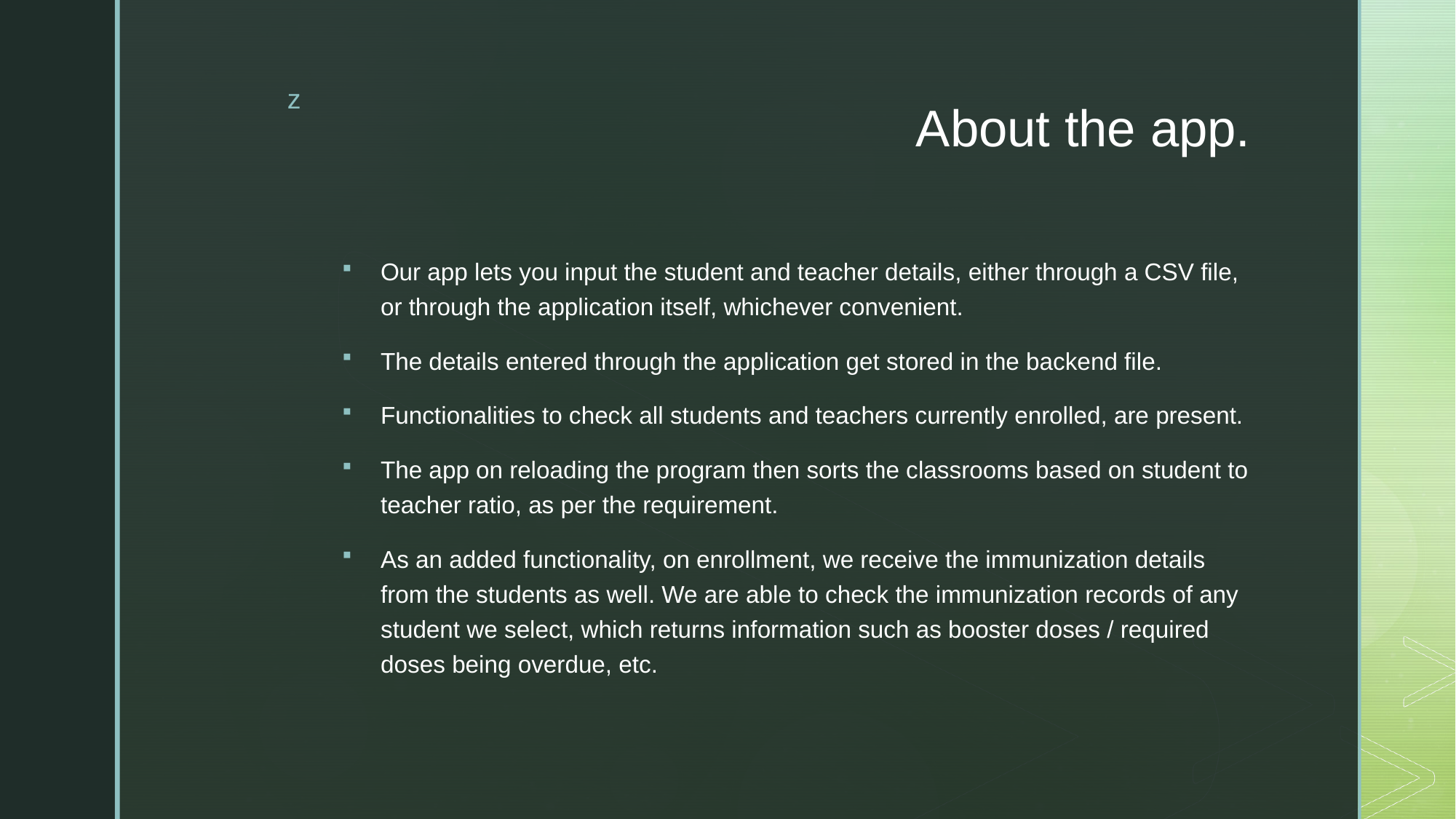

# About the app.
Our app lets you input the student and teacher details, either through a CSV file, or through the application itself, whichever convenient.
The details entered through the application get stored in the backend file.
Functionalities to check all students and teachers currently enrolled, are present.
The app on reloading the program then sorts the classrooms based on student to teacher ratio, as per the requirement.
As an added functionality, on enrollment, we receive the immunization details from the students as well. We are able to check the immunization records of any student we select, which returns information such as booster doses / required doses being overdue, etc.